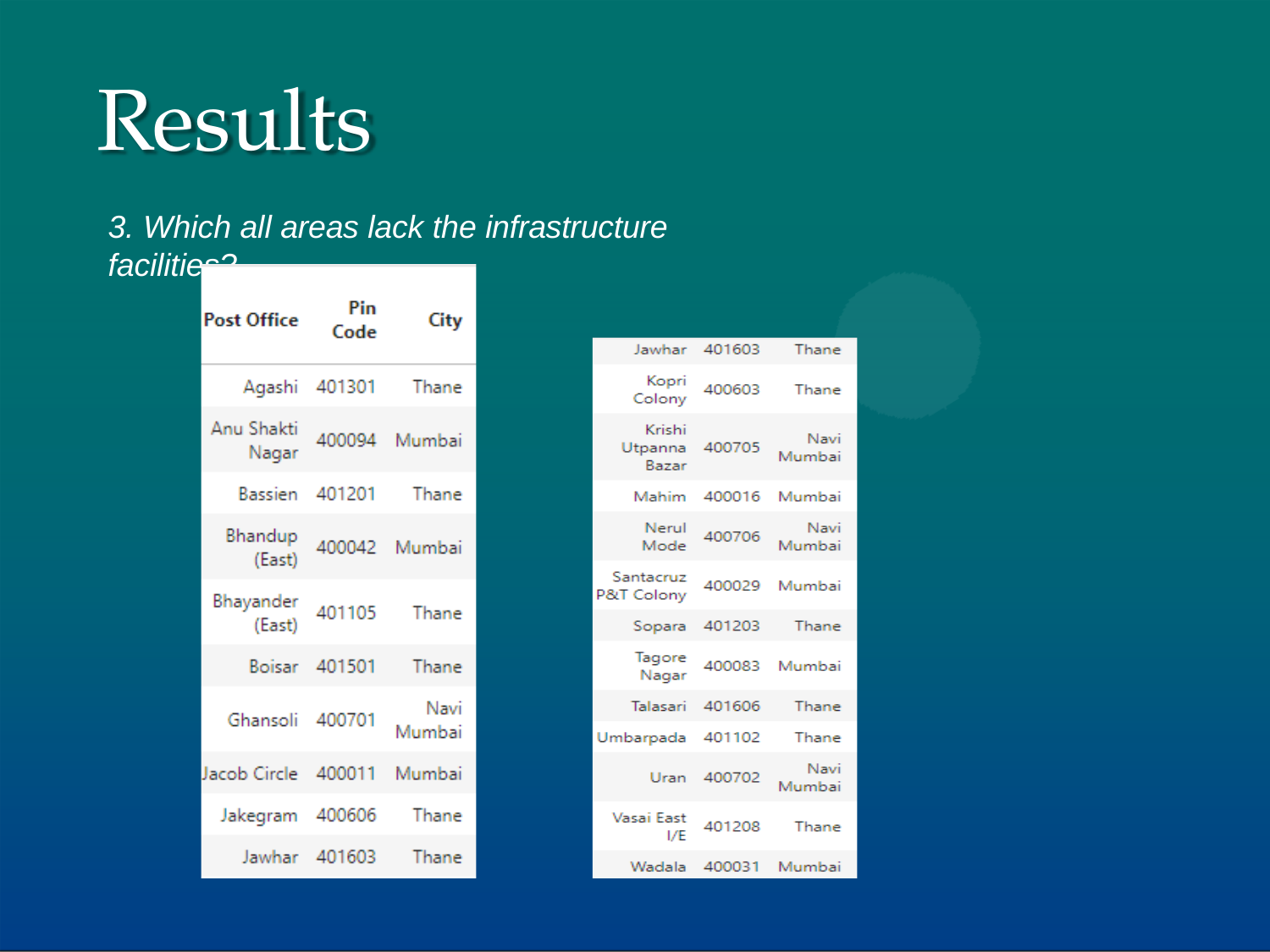

Results
3. Which all areas lack the infrastructure facilities?